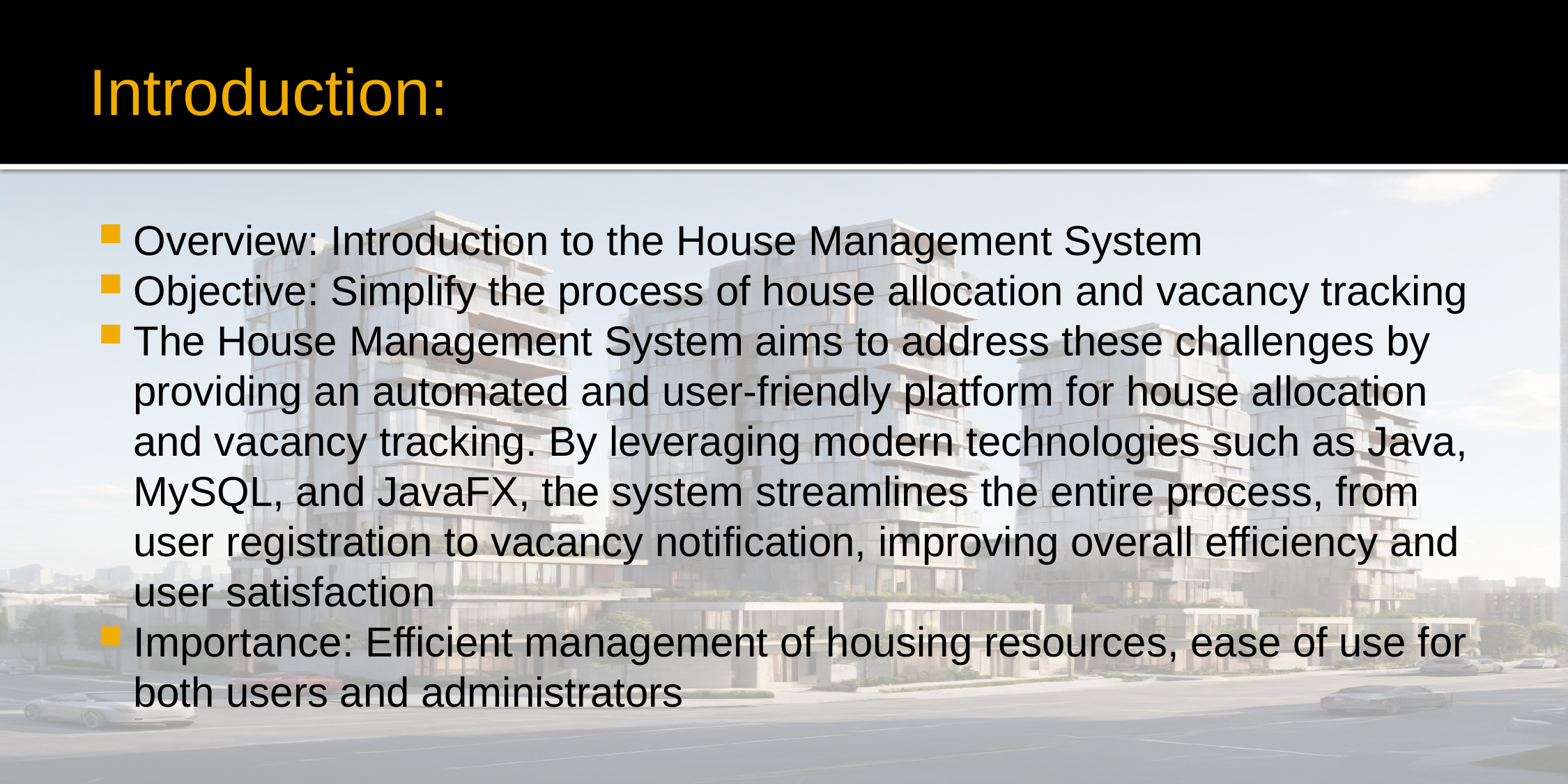

# Introduction:
Overview: Introduction to the House Management System
Objective: Simplify the process of house allocation and vacancy tracking
The House Management System aims to address these challenges by providing an automated and user-friendly platform for house allocation and vacancy tracking. By leveraging modern technologies such as Java, MySQL, and JavaFX, the system streamlines the entire process, from user registration to vacancy notification, improving overall efficiency and user satisfaction
Importance: Efficient management of housing resources, ease of use for both users and administrators